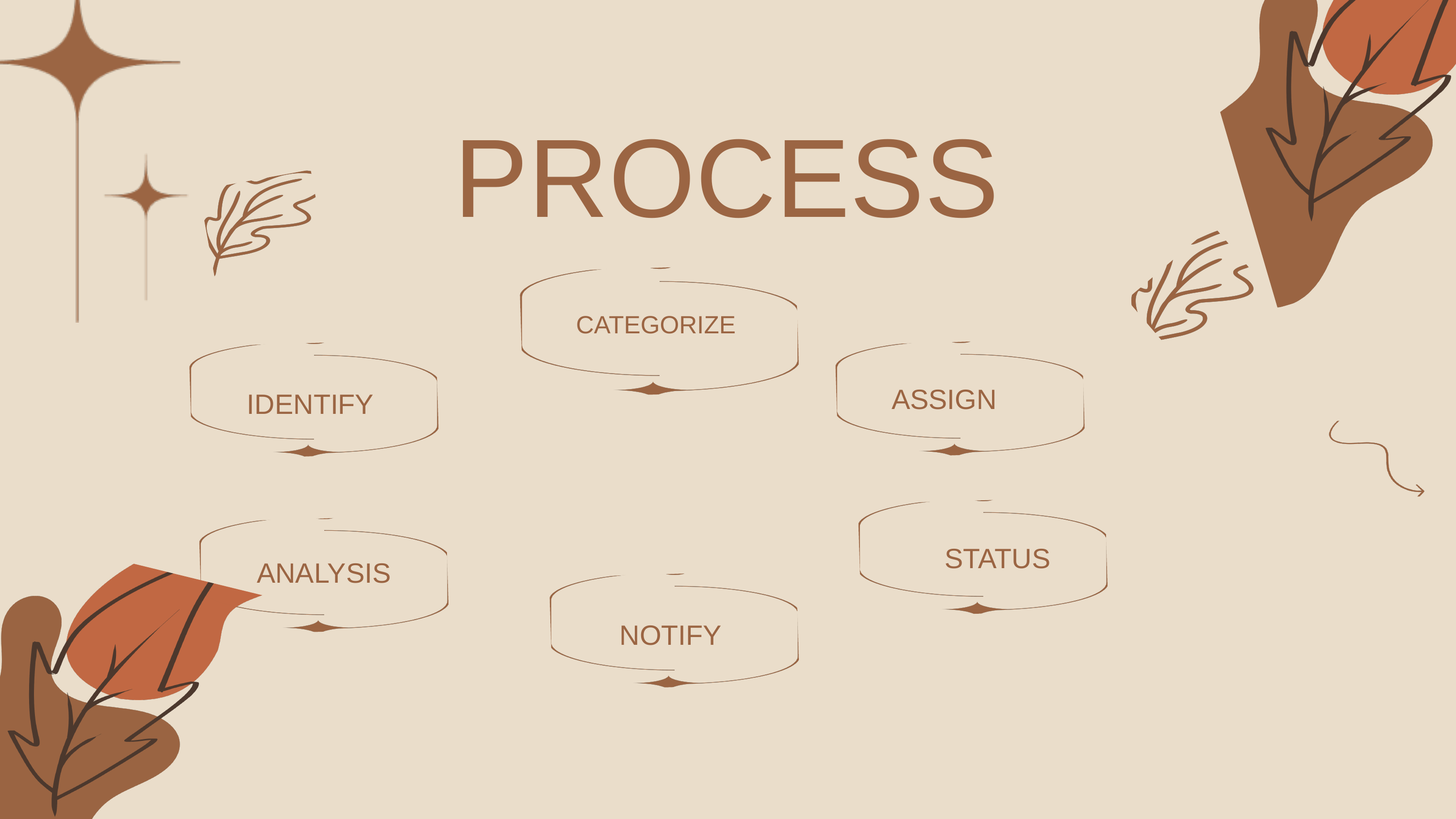

PROCESS

CATEGORIZE
ASSIGN
IDENTIFY

STATUS

ANALYSIS
NOTIFY